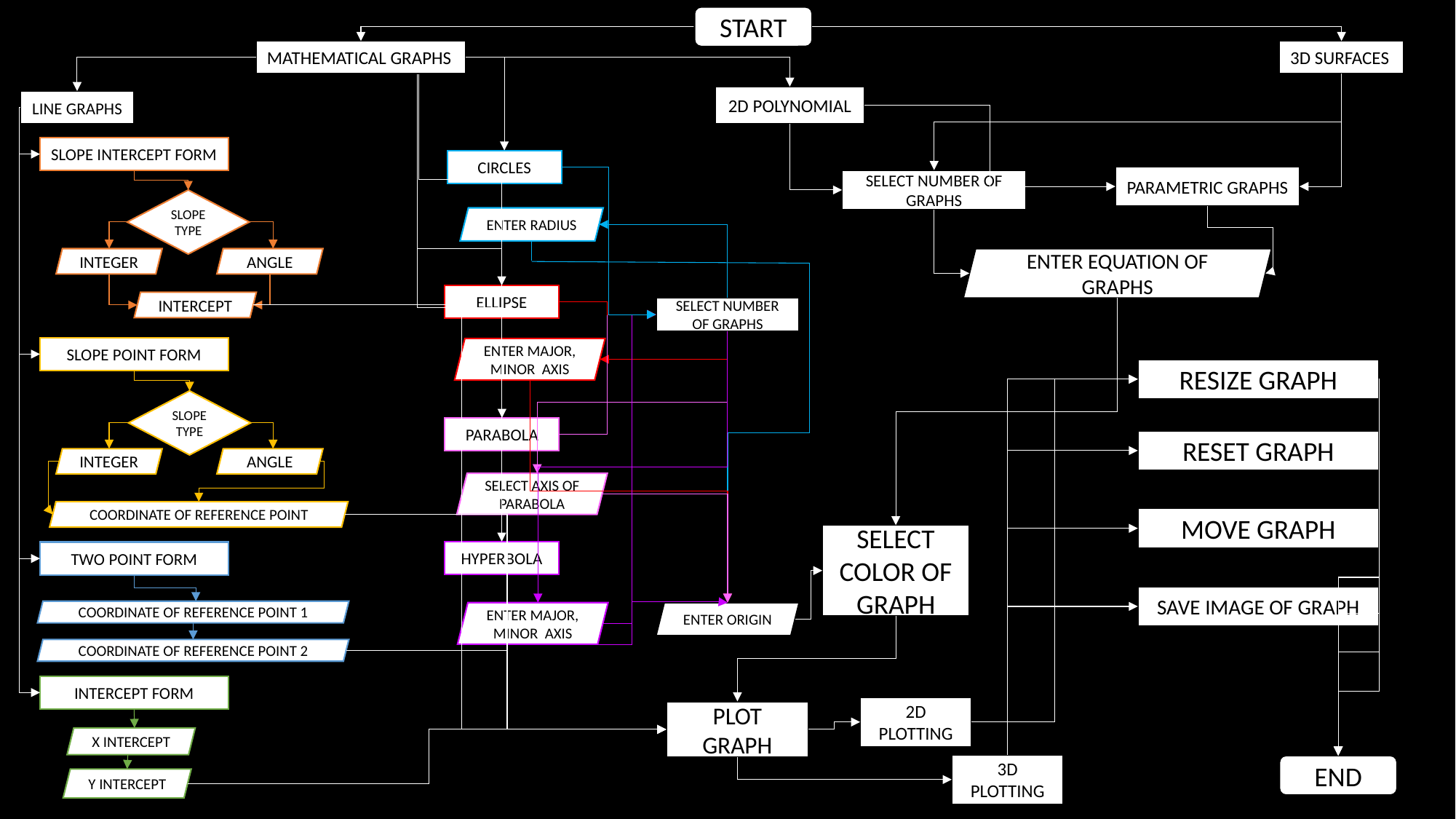

START
MATHEMATICAL GRAPHS
3D SURFACES
2D POLYNOMIAL
LINE GRAPHS
SLOPE INTERCEPT FORM
CIRCLES
PARAMETRIC GRAPHS
SELECT NUMBER OF GRAPHS
SLOPE TYPE
ENTER RADIUS
INTEGER
ANGLE
ENTER EQUATION OF GRAPHS
ELLIPSE
INTERCEPT
SELECT NUMBER OF GRAPHS
SLOPE POINT FORM
ENTER MAJOR, MINOR  AXIS
RESIZE GRAPH
SLOPE TYPE
PARABOLA
RESET GRAPH
INTEGER
ANGLE
SELECT AXIS OF PARABOLA
COORDINATE OF REFERENCE POINT
MOVE GRAPH
SELECT COLOR OF GRAPH
HYPERBOLA
TWO POINT FORM
SAVE IMAGE OF GRAPH
COORDINATE OF REFERENCE POINT 1
ENTER MAJOR, MINOR  AXIS
ENTER ORIGIN
COORDINATE OF REFERENCE POINT 2
INTERCEPT FORM
2D PLOTTING
PLOT GRAPH
X INTERCEPT
3D PLOTTING
END
Y INTERCEPT